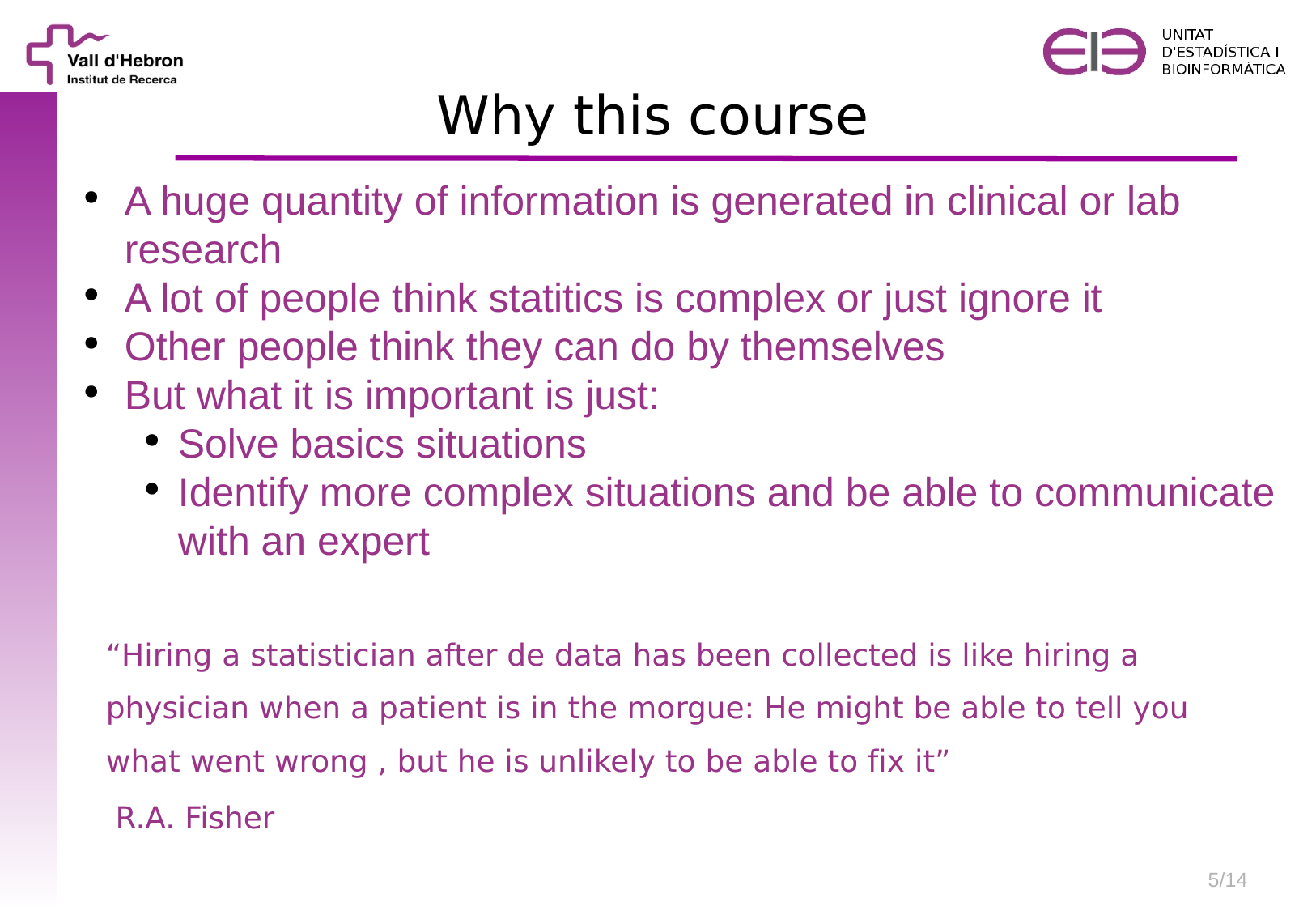

Why this course
A huge quantity of information is generated in clinical or lab research
A lot of people think statitics is complex or just ignore it
Other people think they can do by themselves
But what it is important is just:
Solve basics situations
Identify more complex situations and be able to communicate with an expert

“Hiring a statistician after de data has been collected is like hiring a physician when a patient is in the morgue: He might be able to tell you what went wrong , but he is unlikely to be able to fix it”
 R.A. Fisher